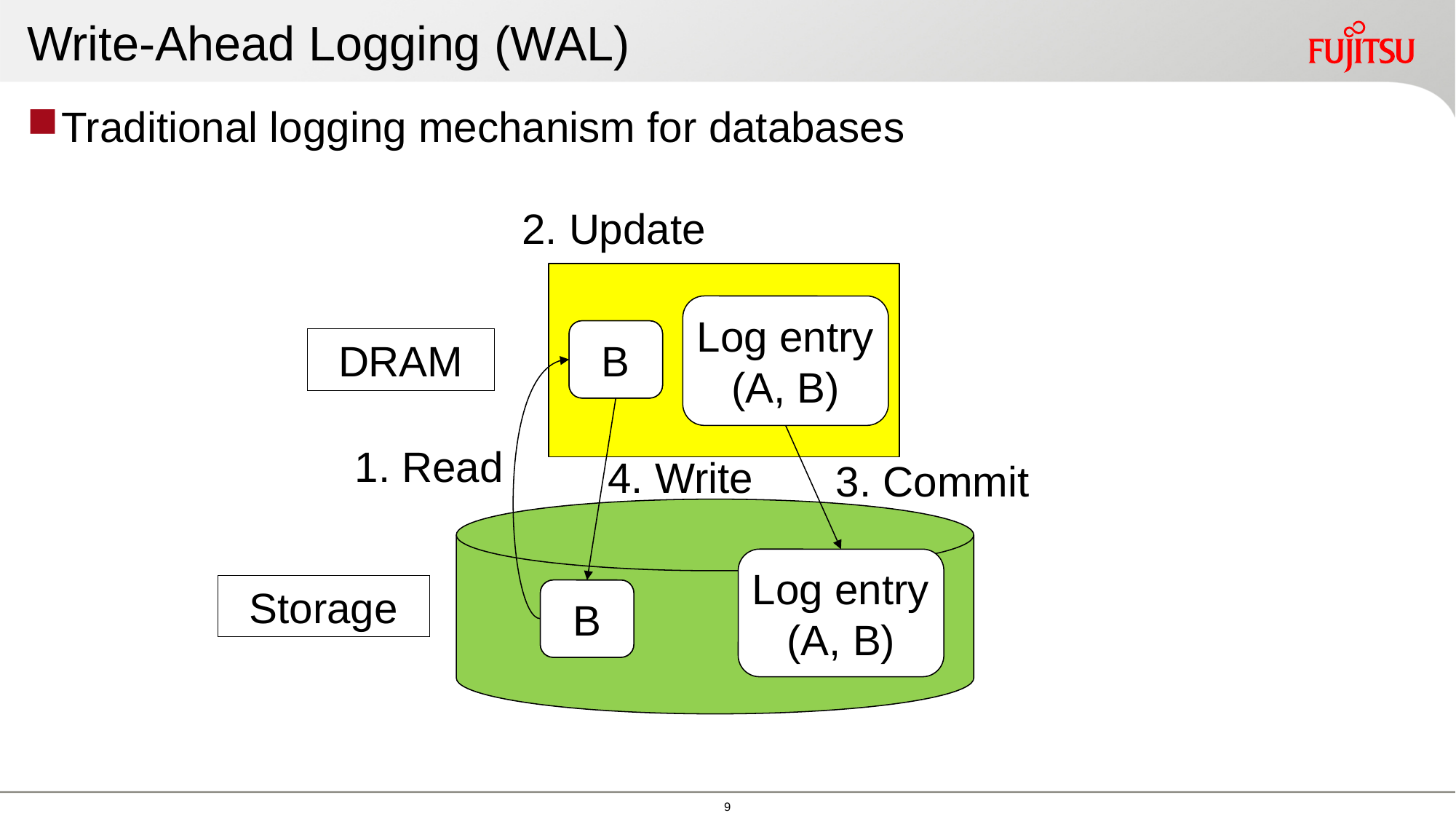

# Write-Ahead Logging (WAL)
Traditional logging mechanism for databases

2. Update

Log entry
(A, B)
A
B
DRAM
1. Read
4. Write
3. Commit

Log entry
(A, B)
Storage
A
B
9